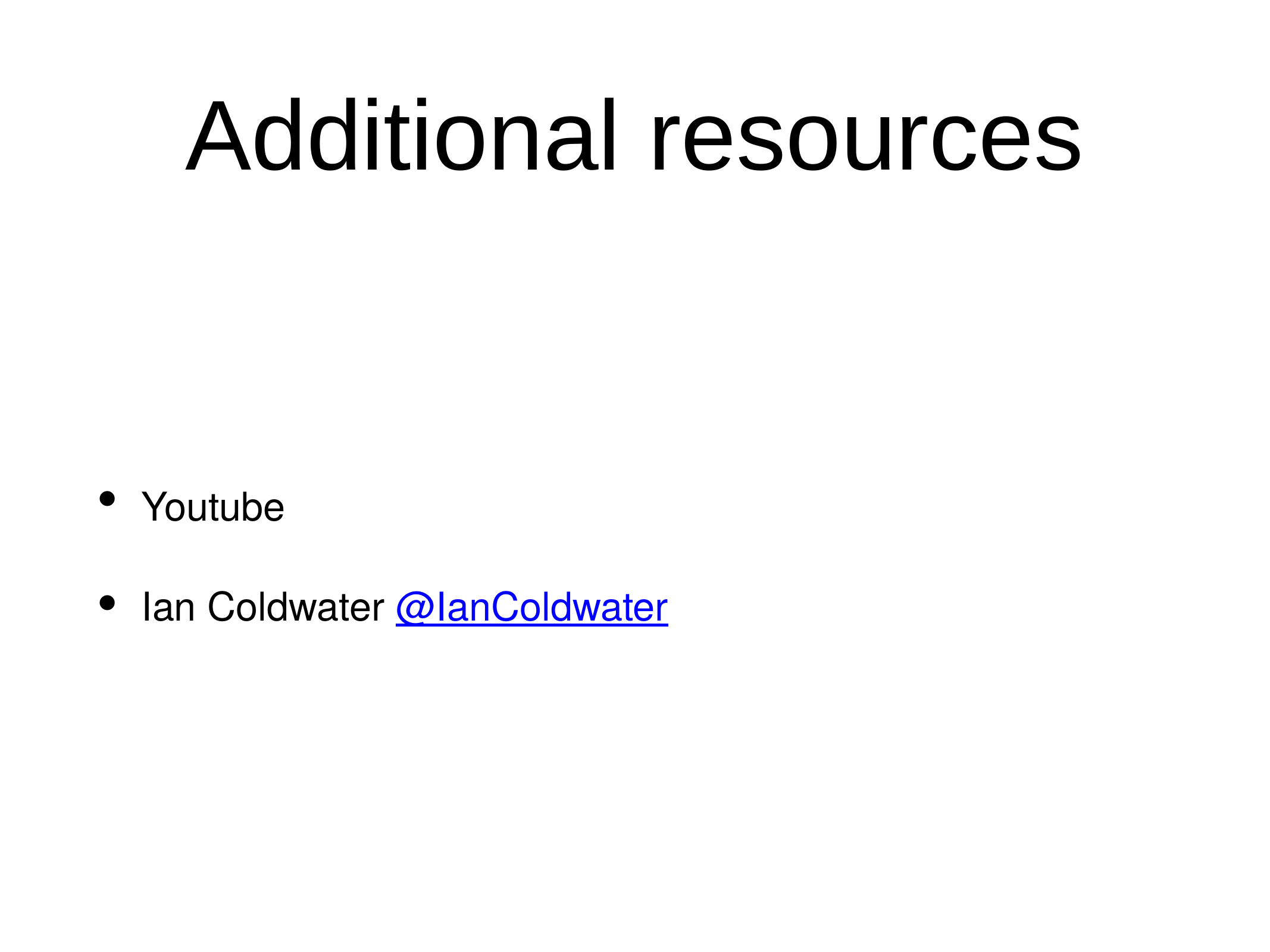

# Additional resources
Youtube
Ian Coldwater @IanColdwater